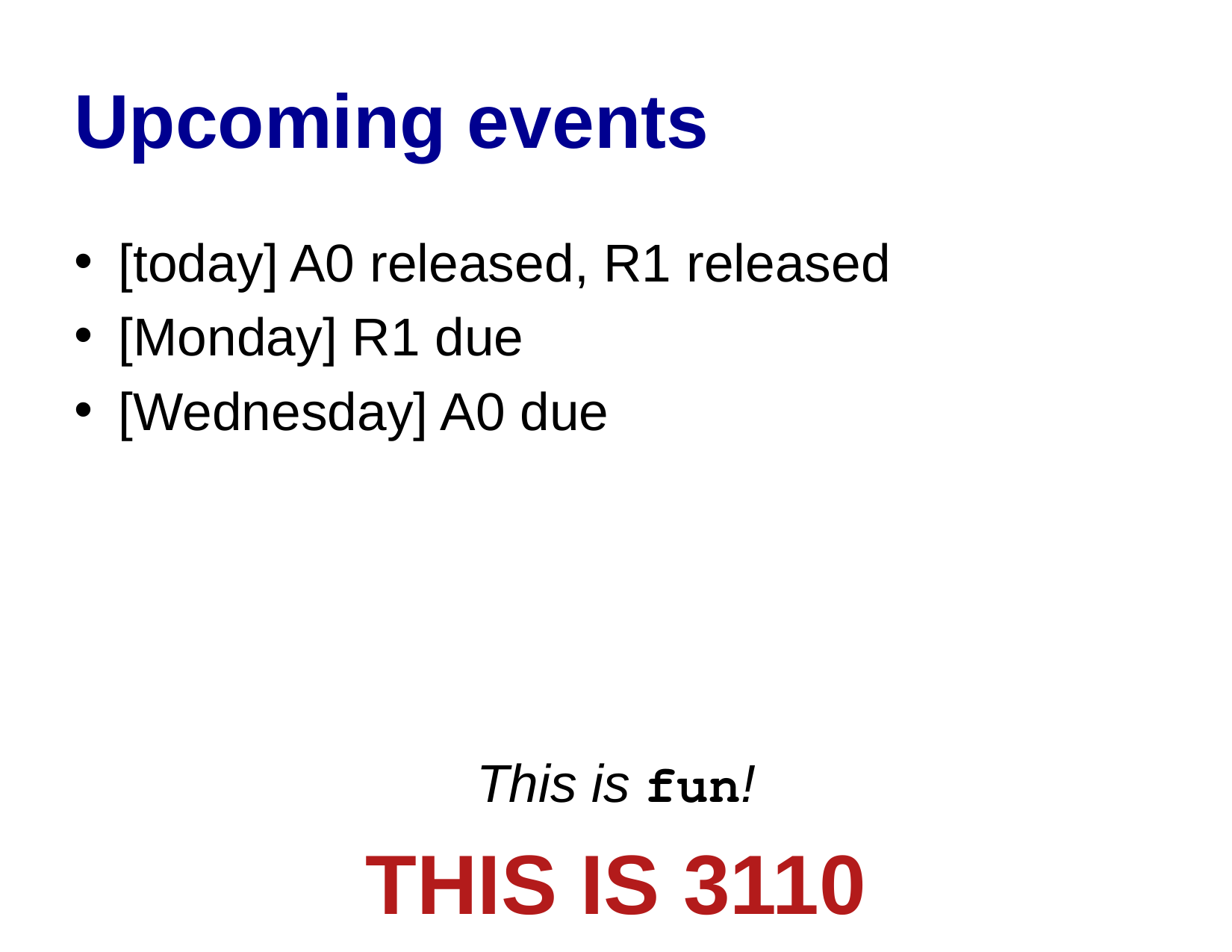

# Upcoming events
[today] A0 released, R1 released
[Monday] R1 due
[Wednesday] A0 due

This is fun!
THIS IS 3110